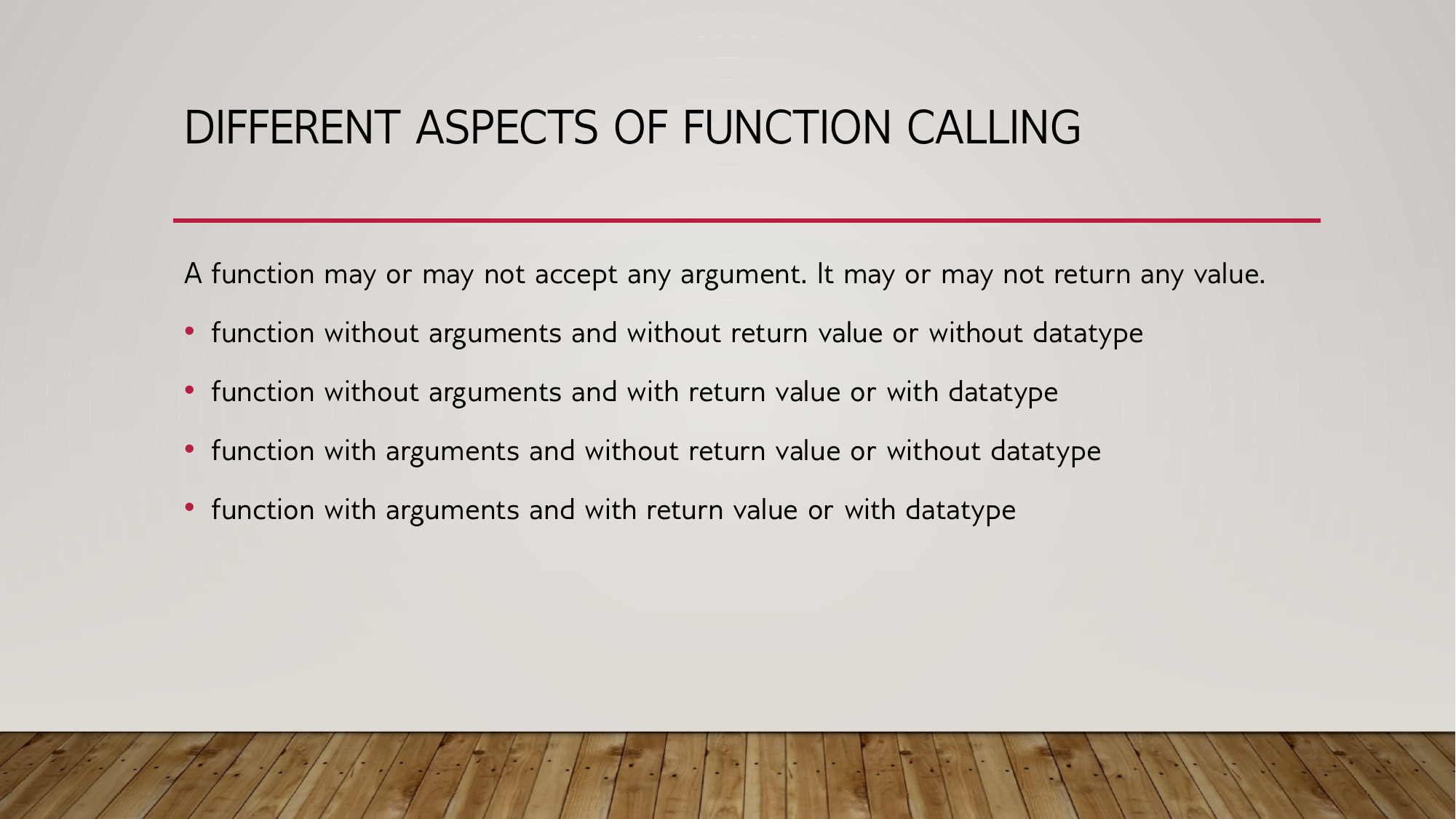

# Different aspects of function calling
A function may or may not accept any argument. It may or may not return any value.
function without arguments and without return value or without datatype
function without arguments and with return value or with datatype
function with arguments and without return value or without datatype
function with arguments and with return value or with datatype